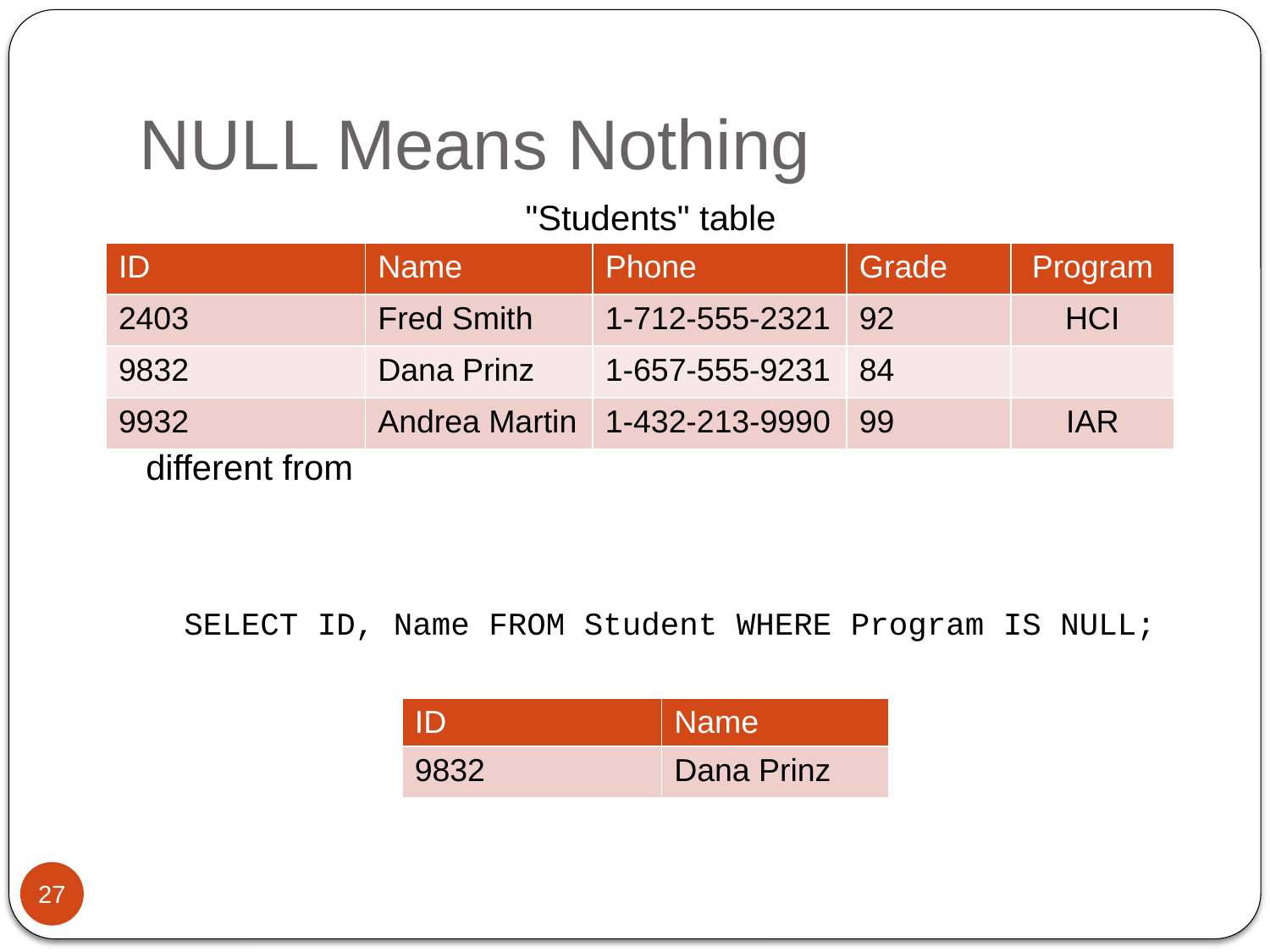

# NULL Means Nothing
"Students" table

A NULL character means that nothing has been entered. This is different from

    SELECT ID, Name FROM Student WHERE Program IS NULL;

| ID | Name | Phone | Grade | Program |
| --- | --- | --- | --- | --- |
| 2403 | Fred Smith | 1-712-555-2321 | 92 | HCI |
| 9832 | Dana Prinz | 1-657-555-9231 | 84 |  |
| 9932 | Andrea Martin | 1-432-213-9990 | 99 | IAR |
| ID | Name |
| --- | --- |
| 9832 | Dana Prinz |
27